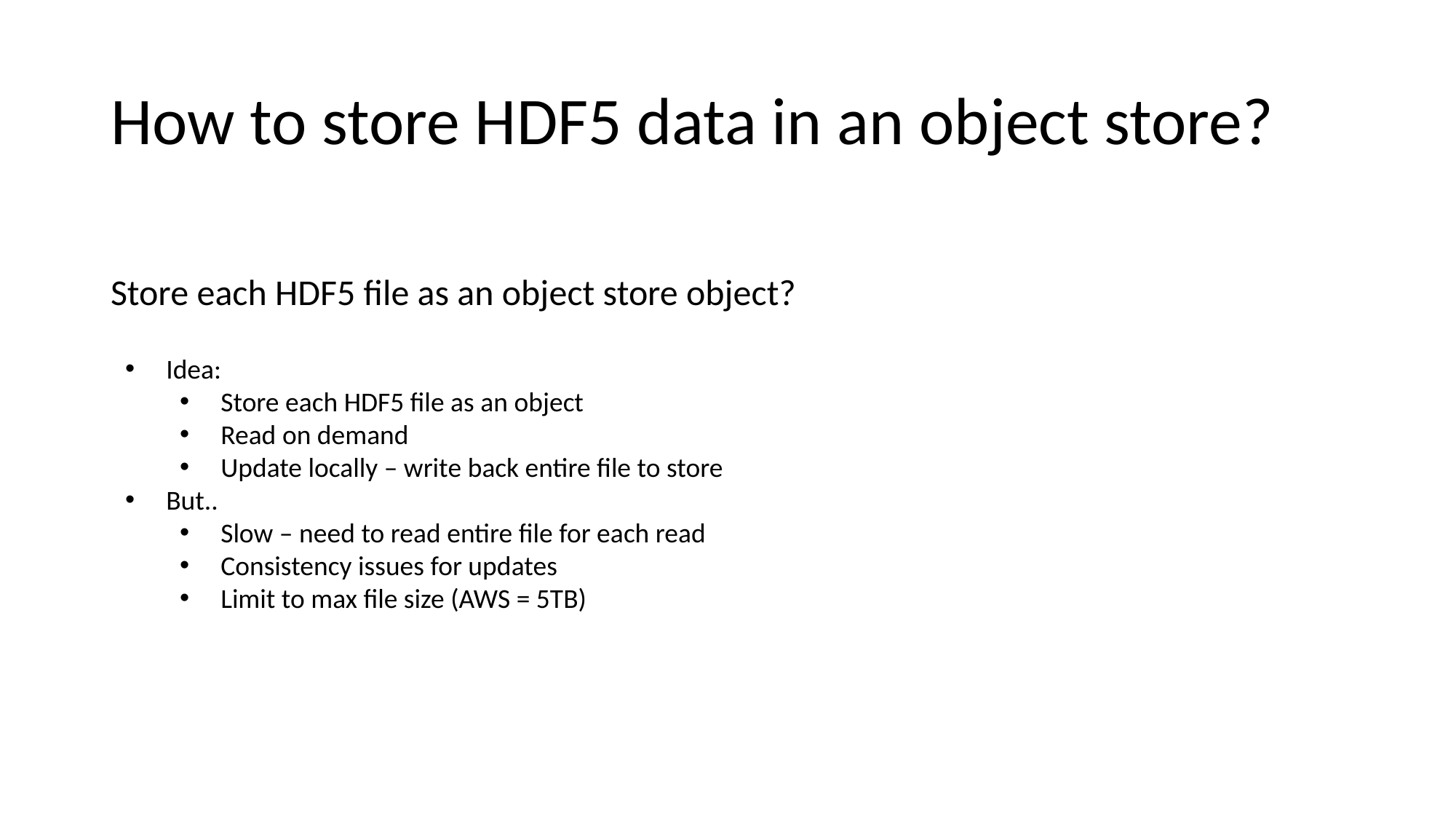

# How to store HDF5 data in an object store?
Store each HDF5 file as an object store object?
Idea:
Store each HDF5 file as an object
Read on demand
Update locally – write back entire file to store
But..
Slow – need to read entire file for each read
Consistency issues for updates
Limit to max file size (AWS = 5TB)